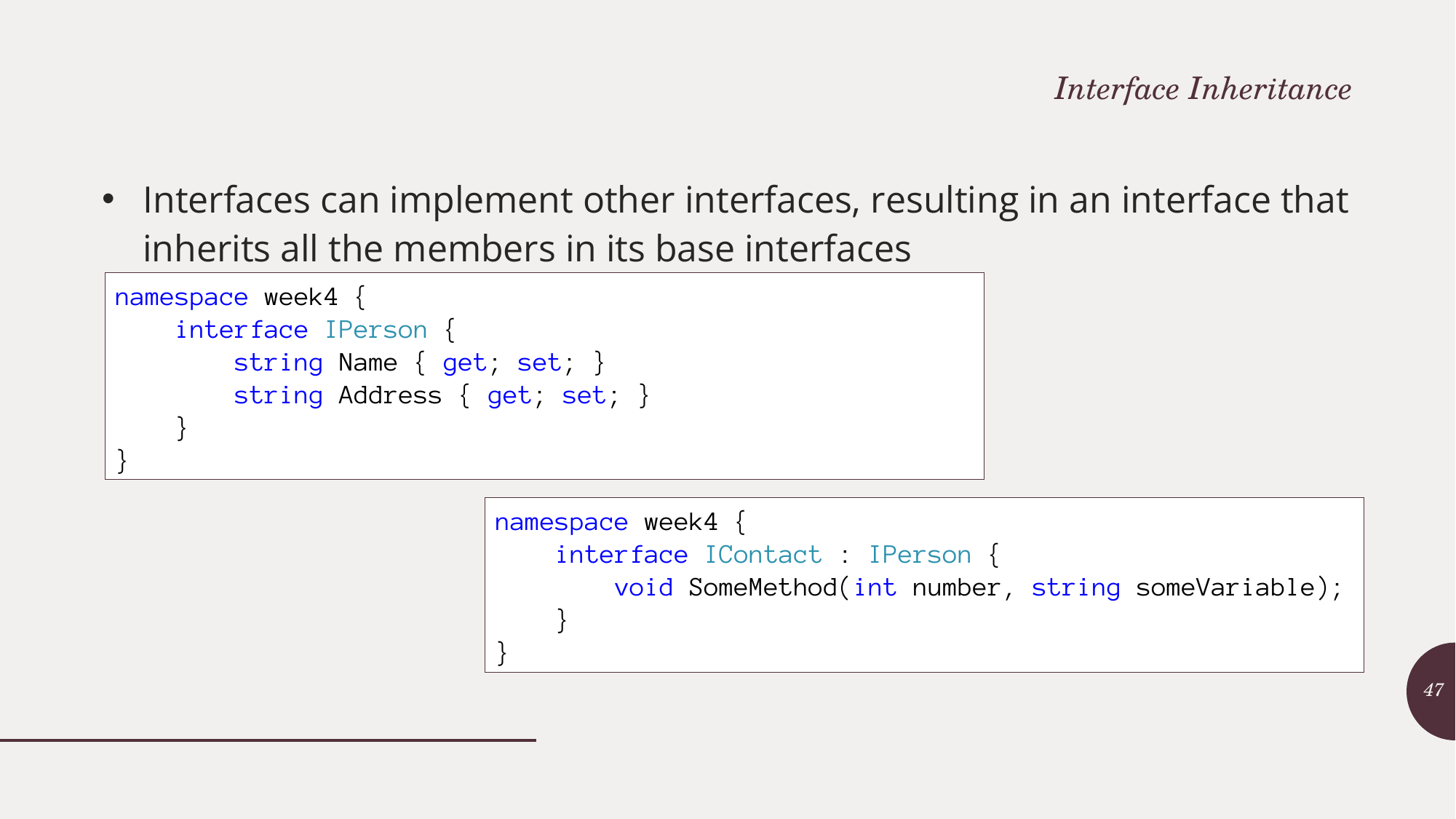

# Interface Inheritance
Interfaces can implement other interfaces, resulting in an interface that inherits all the members in its base interfaces
namespace week4 {
    interface IPerson {
        string Name { get; set; }
        string Address { get; set; }
    }
}
namespace week4 {
    interface IContact : IPerson {
        void SomeMethod(int number, string someVariable);
    }
}
47